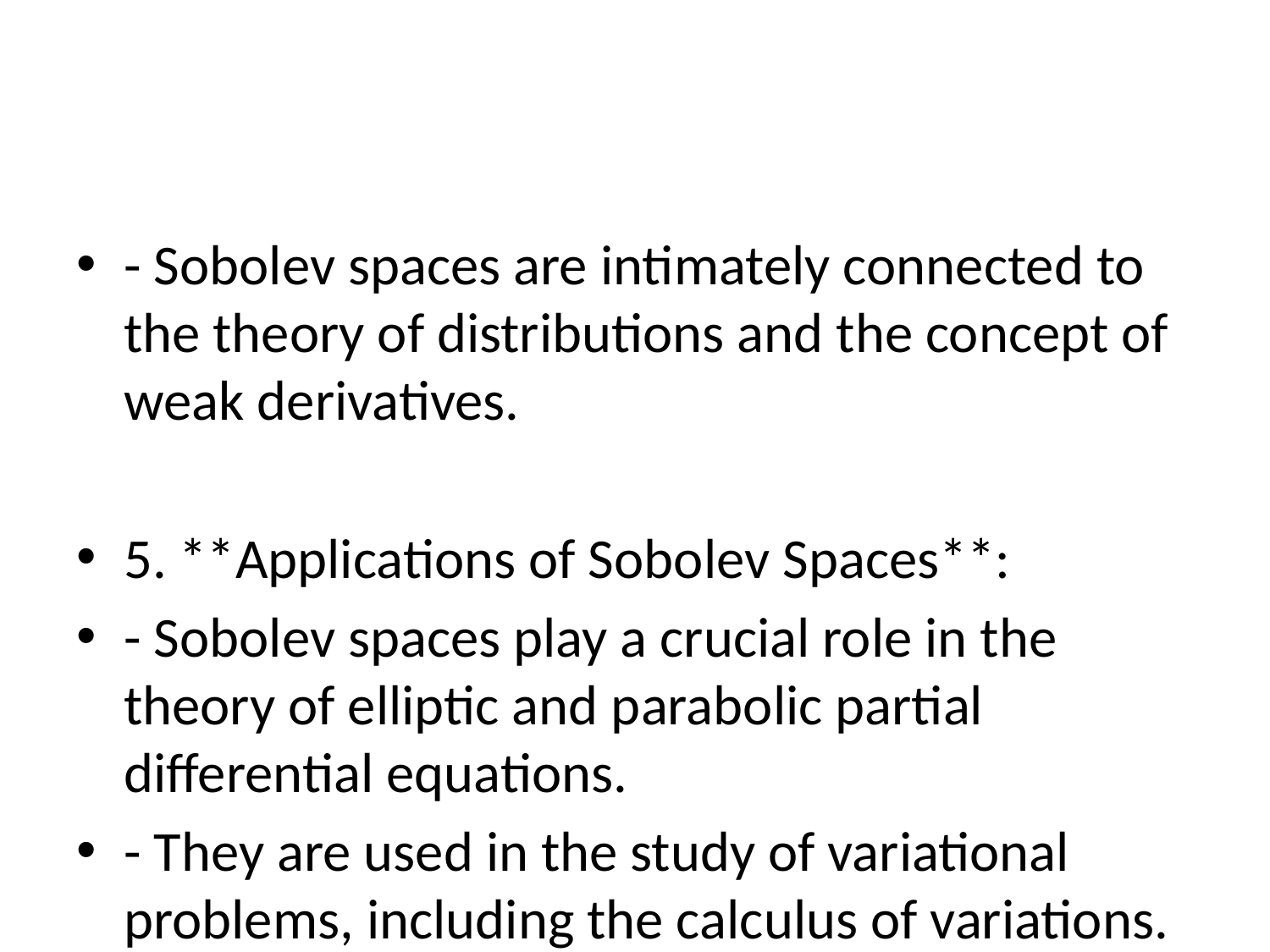

#
- Sobolev spaces are intimately connected to the theory of distributions and the concept of weak derivatives.

5. **Applications of Sobolev Spaces**:
- Sobolev spaces play a crucial role in the theory of elliptic and parabolic partial differential equations.
- They are used in the study of variational problems, including the calculus of variations.